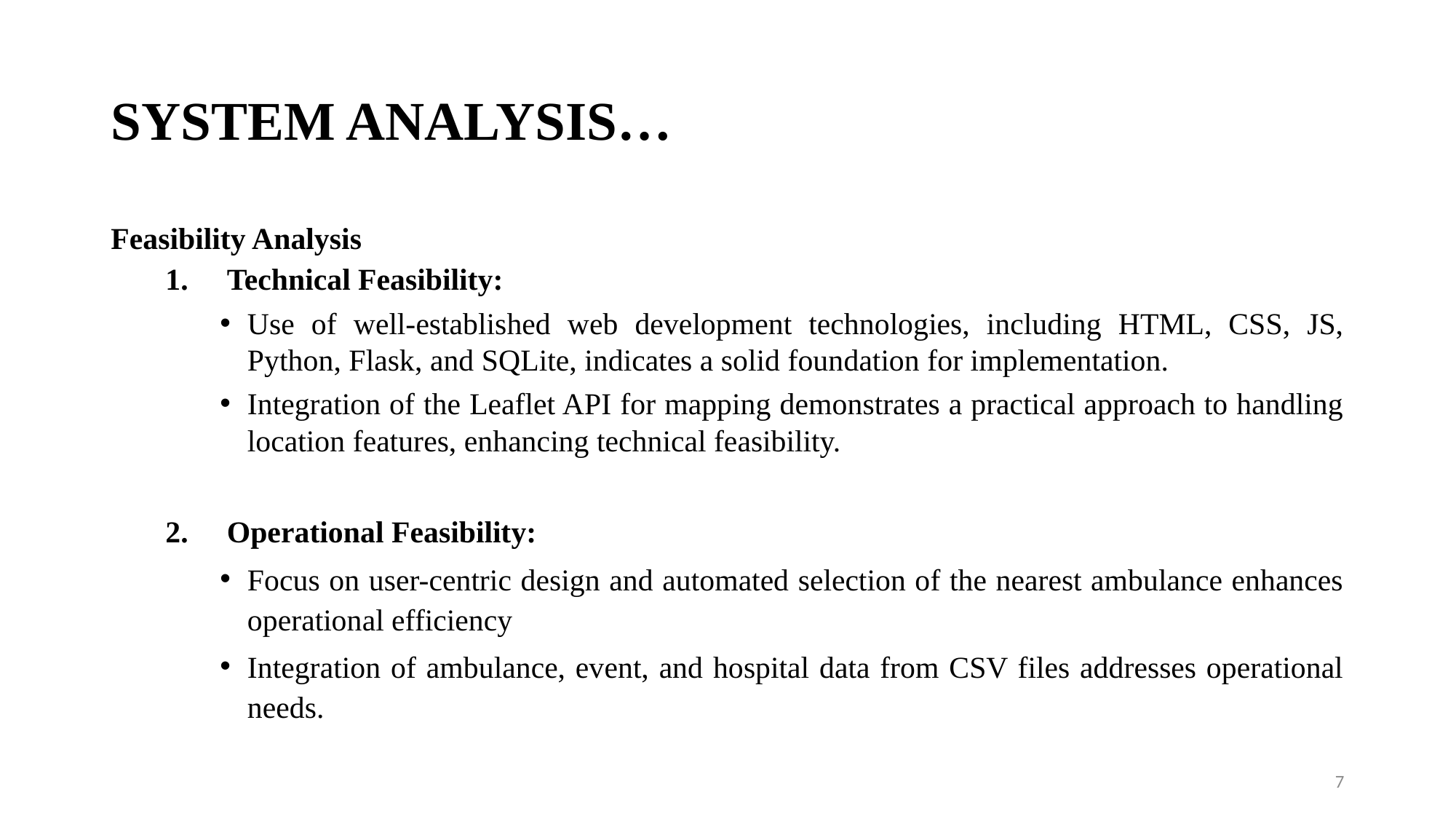

# SYSTEM ANALYSIS…
Feasibility Analysis
Technical Feasibility:
Use of well-established web development technologies, including HTML, CSS, JS, Python, Flask, and SQLite, indicates a solid foundation for implementation.
Integration of the Leaflet API for mapping demonstrates a practical approach to handling location features, enhancing technical feasibility.

Operational Feasibility:
Focus on user-centric design and automated selection of the nearest ambulance enhances operational efficiency
Integration of ambulance, event, and hospital data from CSV files addresses operational needs.

7